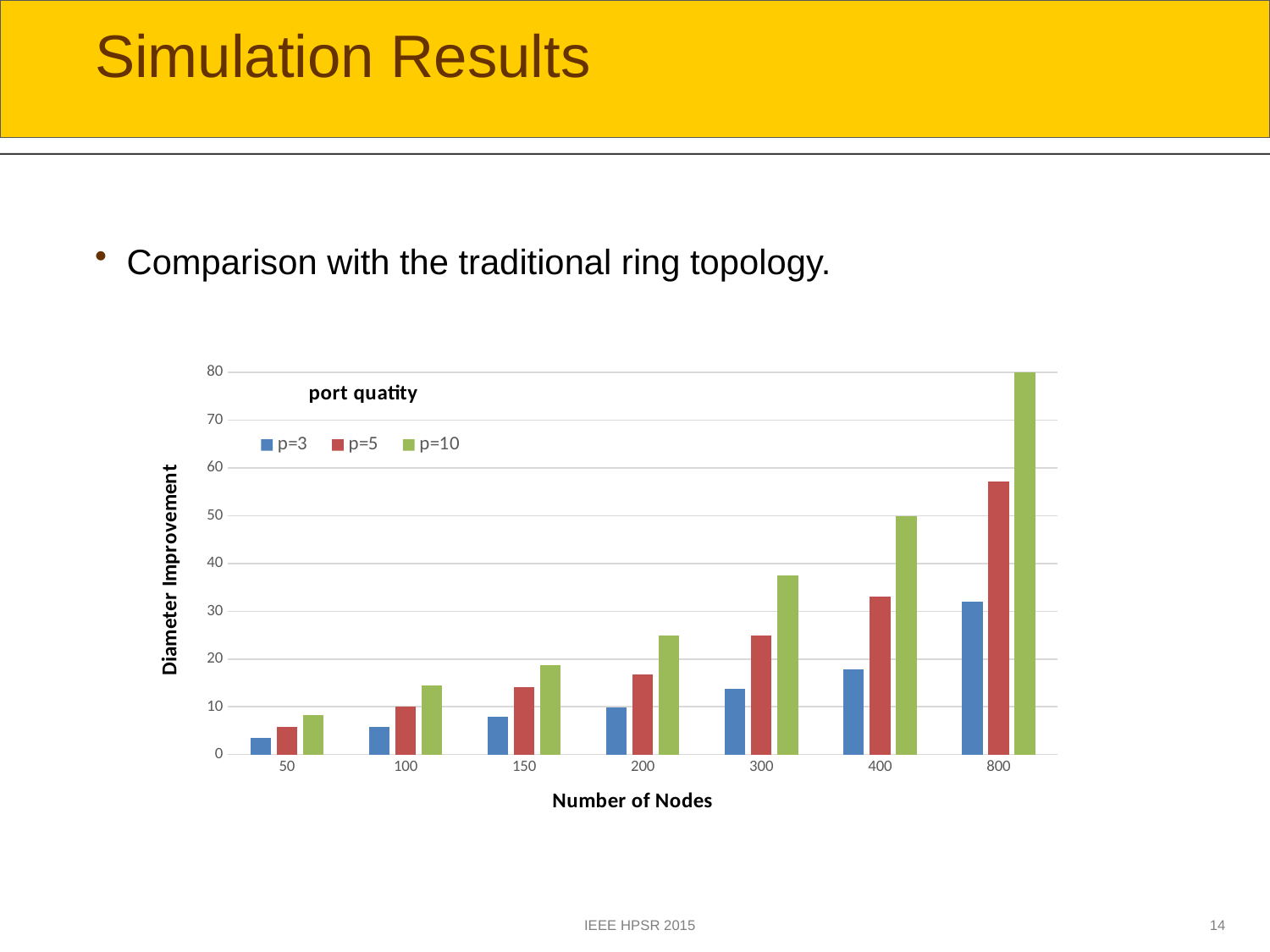

# Simulation Results
Comparison with the traditional ring topology.

### Chart

| Category |  |  |  |
|---|---|---|---|
| 50 | 3.453038674033149 | 5.827505827505828 | 8.333333333333334 |
| 100 | 5.72737686139748 | 9.9601593625498 | 14.40922190201729 |
| 150 | 7.828810020876826 | 14.071294559099437 | 18.75 |
| 200 | 9.803921568627452 | 16.72240802675585 | 25.0 |
| 300 | 13.824884792626728 | 25.0 | 37.5 |
| 400 | 17.857142857142858 | 33.11258278145695 | 50.0 |
| 800 | 32.076984763432236 | 57.142857142857146 | 80.0 |
IEEE HPSR 2015
14